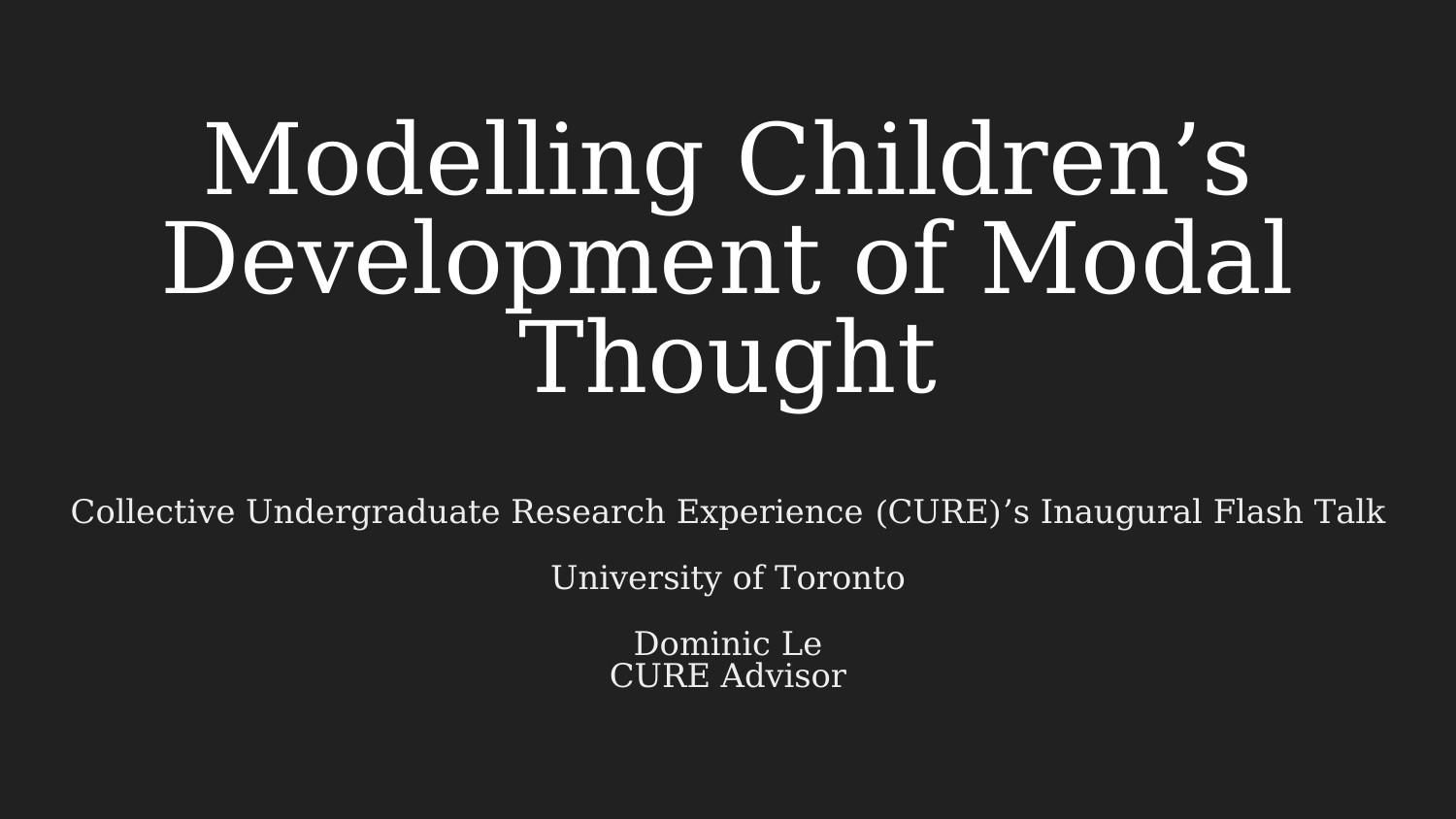

# Modelling Children’s Development of Modal Thought
Collective Undergraduate Research Experience (CURE)’s Inaugural Flash Talk

University of Toronto

Dominic Le
CURE Advisor